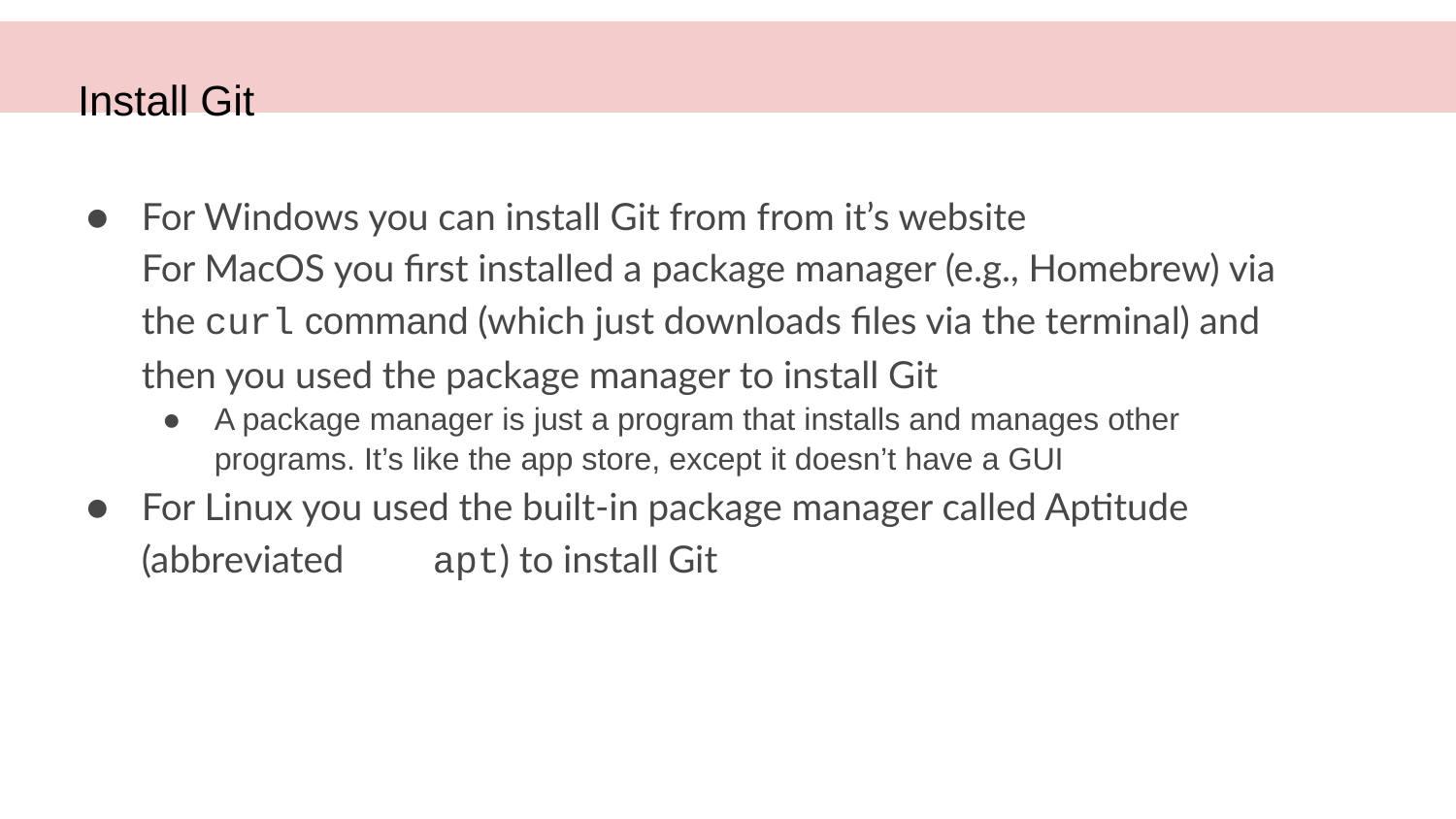

Install Git
# For Windows you can install Git from from it’s website For MacOS you first installed a package manager (e.g., Homebrew) via the curl command (which just downloads files via the terminal) and then you used the package manager to install Git
A package manager is just a program that installs and manages other programs. It’s like the app store, except it doesn’t have a GUI
For Linux you used the built-in package manager called Aptitude (abbreviated 	apt) to install Git